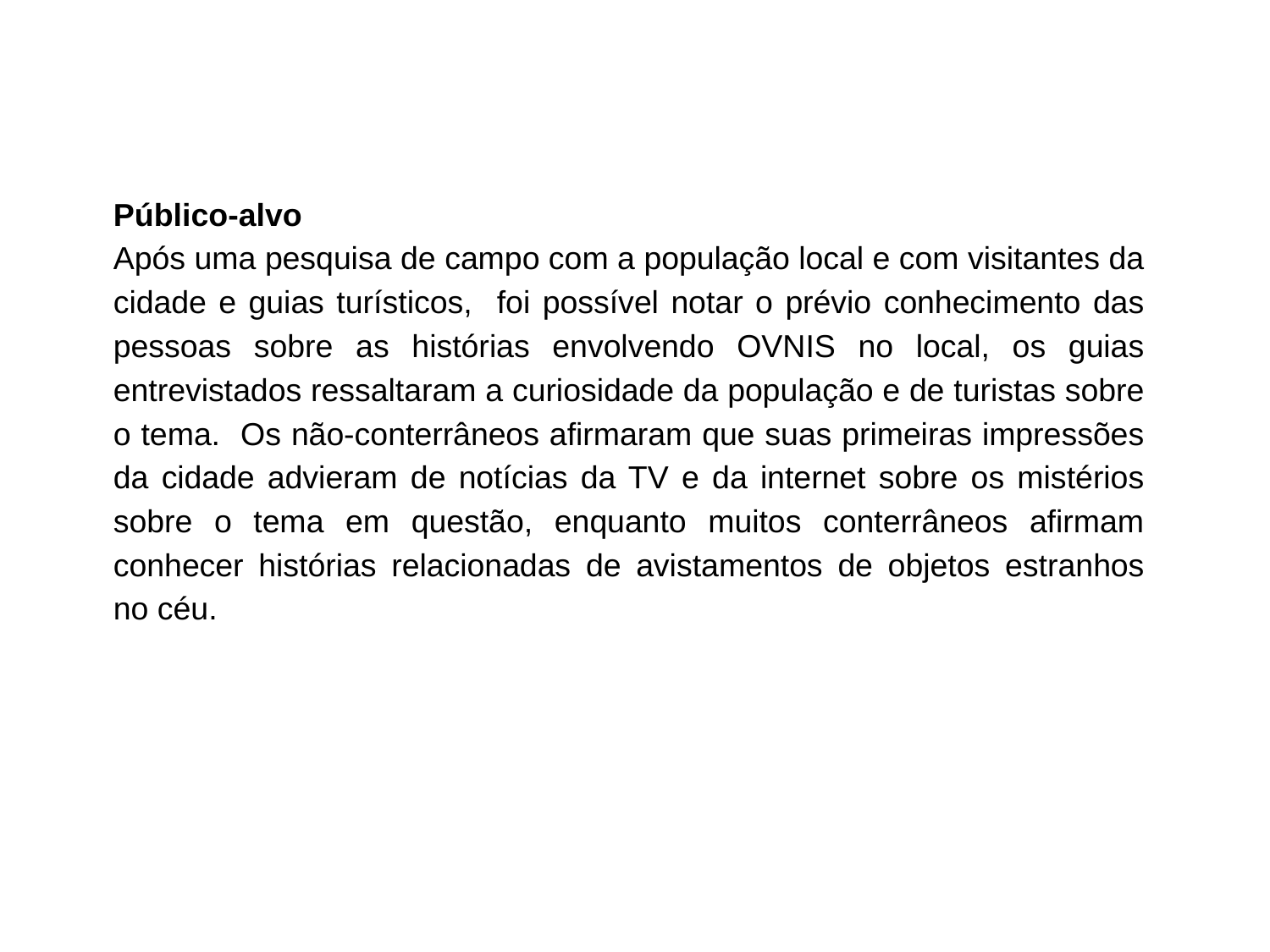

# Público‐alvo
Após uma pesquisa de campo com a população local e com visitantes da cidade e guias turísticos,  foi possível notar o prévio conhecimento das pessoas sobre as histórias envolvendo OVNIS no local, os guias entrevistados ressaltaram a curiosidade da população e de turistas sobre o tema.  Os não-conterrâneos afirmaram que suas primeiras impressões da cidade advieram de notícias da TV e da internet sobre os mistérios sobre o tema em questão, enquanto muitos conterrâneos afirmam conhecer histórias relacionadas de avistamentos de objetos estranhos no céu.